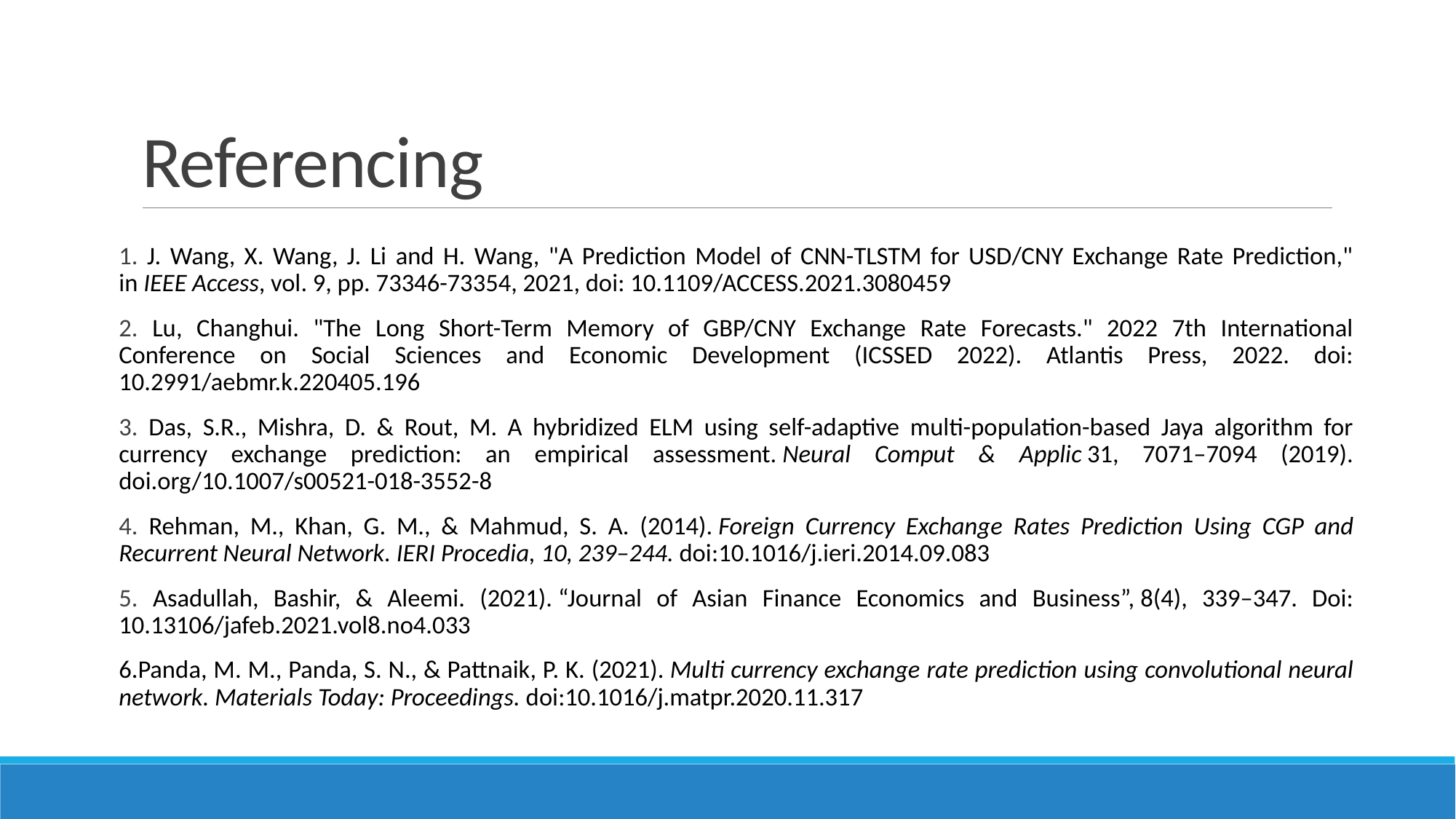

# Referencing
1. J. Wang, X. Wang, J. Li and H. Wang, "A Prediction Model of CNN-TLSTM for USD/CNY Exchange Rate Prediction," in IEEE Access, vol. 9, pp. 73346-73354, 2021, doi: 10.1109/ACCESS.2021.3080459
2. Lu, Changhui. "The Long Short-Term Memory of GBP/CNY Exchange Rate Forecasts." 2022 7th International Conference on Social Sciences and Economic Development (ICSSED 2022). Atlantis Press, 2022. doi: 10.2991/aebmr.k.220405.196
3. Das, S.R., Mishra, D. & Rout, M. A hybridized ELM using self-adaptive multi-population-based Jaya algorithm for currency exchange prediction: an empirical assessment. Neural Comput & Applic 31, 7071–7094 (2019). doi.org/10.1007/s00521-018-3552-8
4. Rehman, M., Khan, G. M., & Mahmud, S. A. (2014). Foreign Currency Exchange Rates Prediction Using CGP and Recurrent Neural Network. IERI Procedia, 10, 239–244. doi:10.1016/j.ieri.2014.09.083
5. Asadullah, Bashir, & Aleemi. (2021). “Journal of Asian Finance Economics and Business”, 8(4), 339–347. Doi: 10.13106/jafeb.2021.vol8.no4.033
6.Panda, M. M., Panda, S. N., & Pattnaik, P. K. (2021). Multi currency exchange rate prediction using convolutional neural network. Materials Today: Proceedings. doi:10.1016/j.matpr.2020.11.317